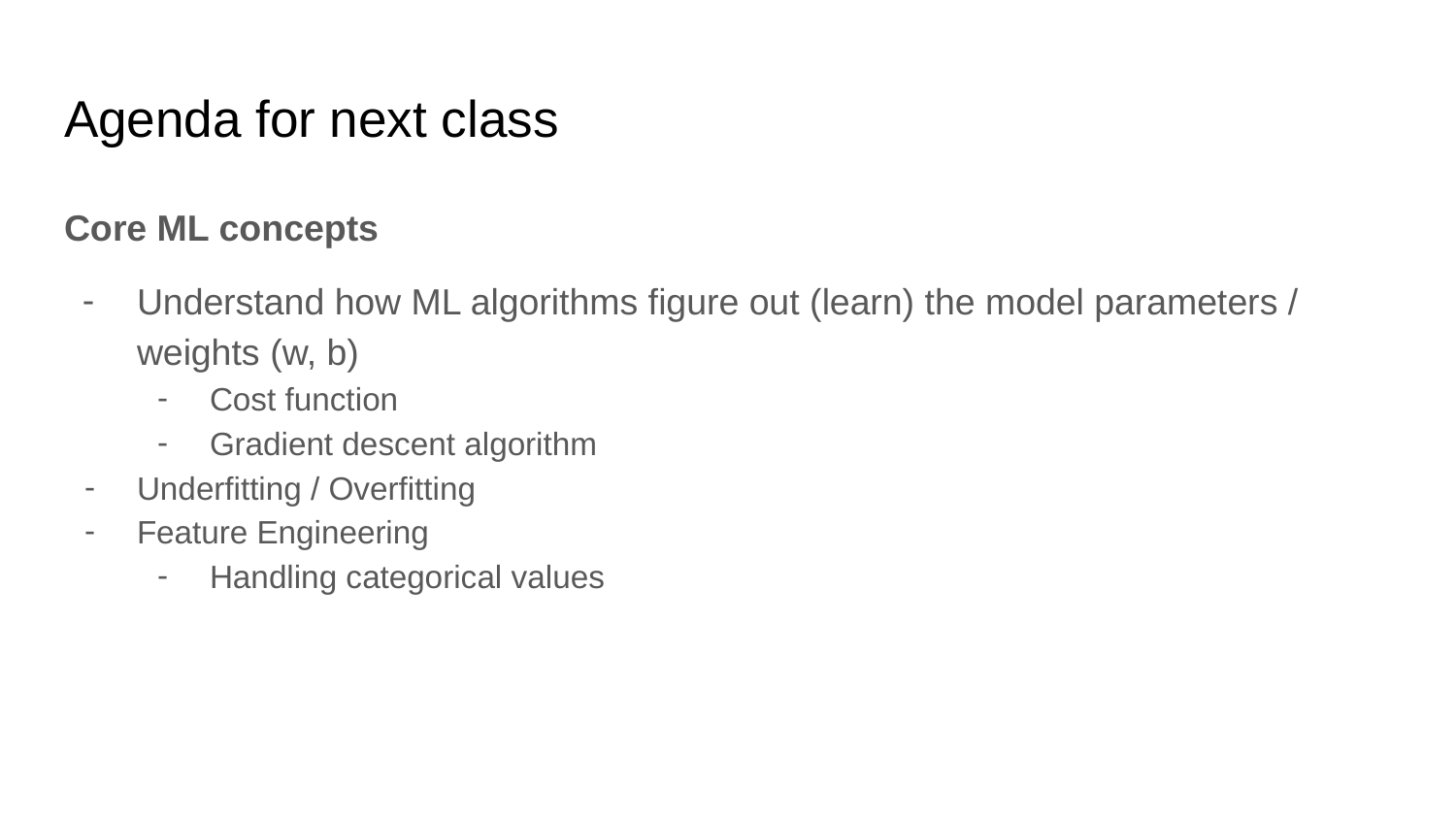

# Agenda for next class
Core ML concepts
Understand how ML algorithms figure out (learn) the model parameters / weights (w, b)
Cost function
Gradient descent algorithm
Underfitting / Overfitting
Feature Engineering
Handling categorical values